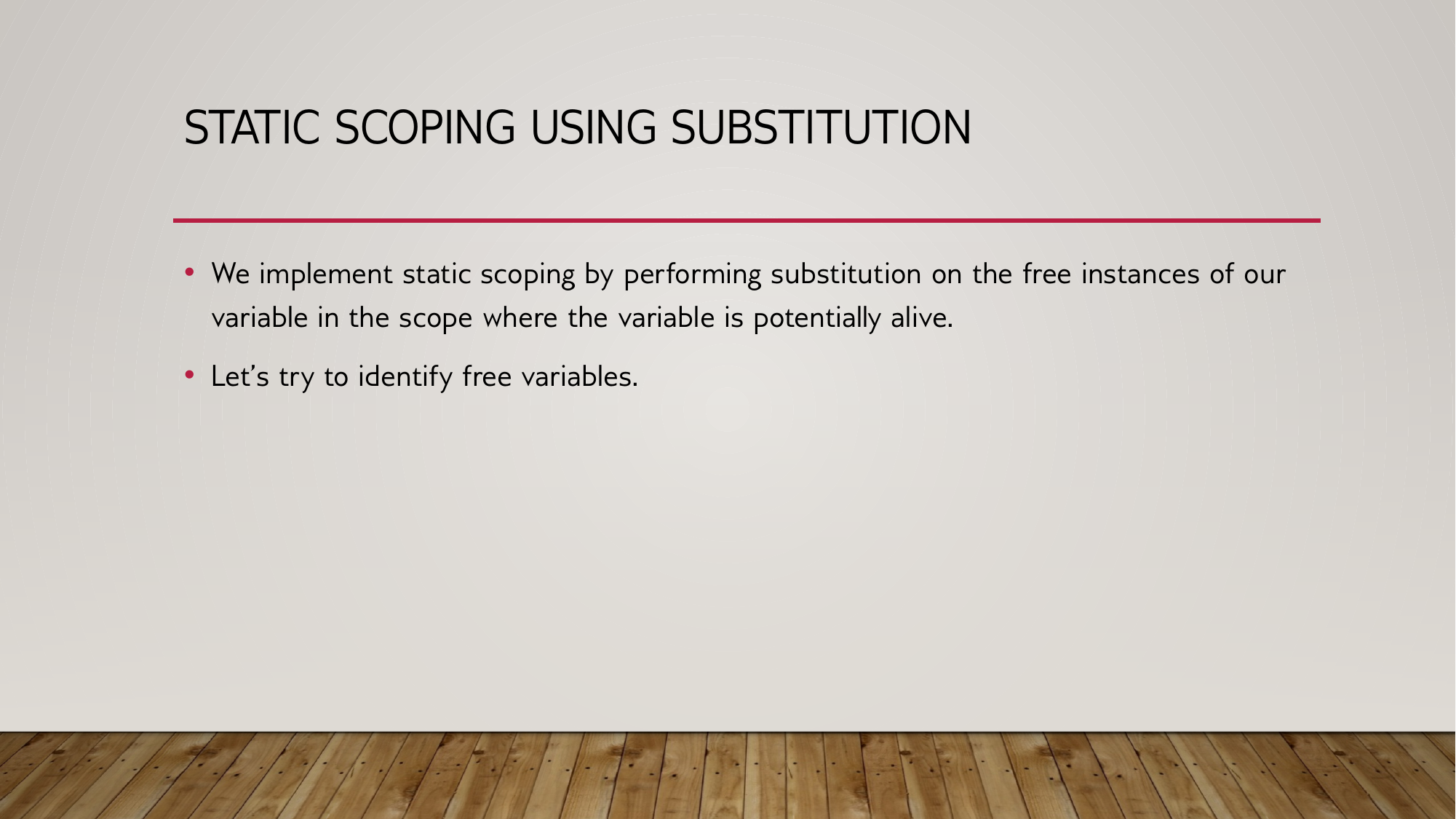

# Static Scoping using substitution
We implement static scoping by performing substitution on the free instances of our variable in the scope where the variable is potentially alive.
Let’s try to identify free variables.